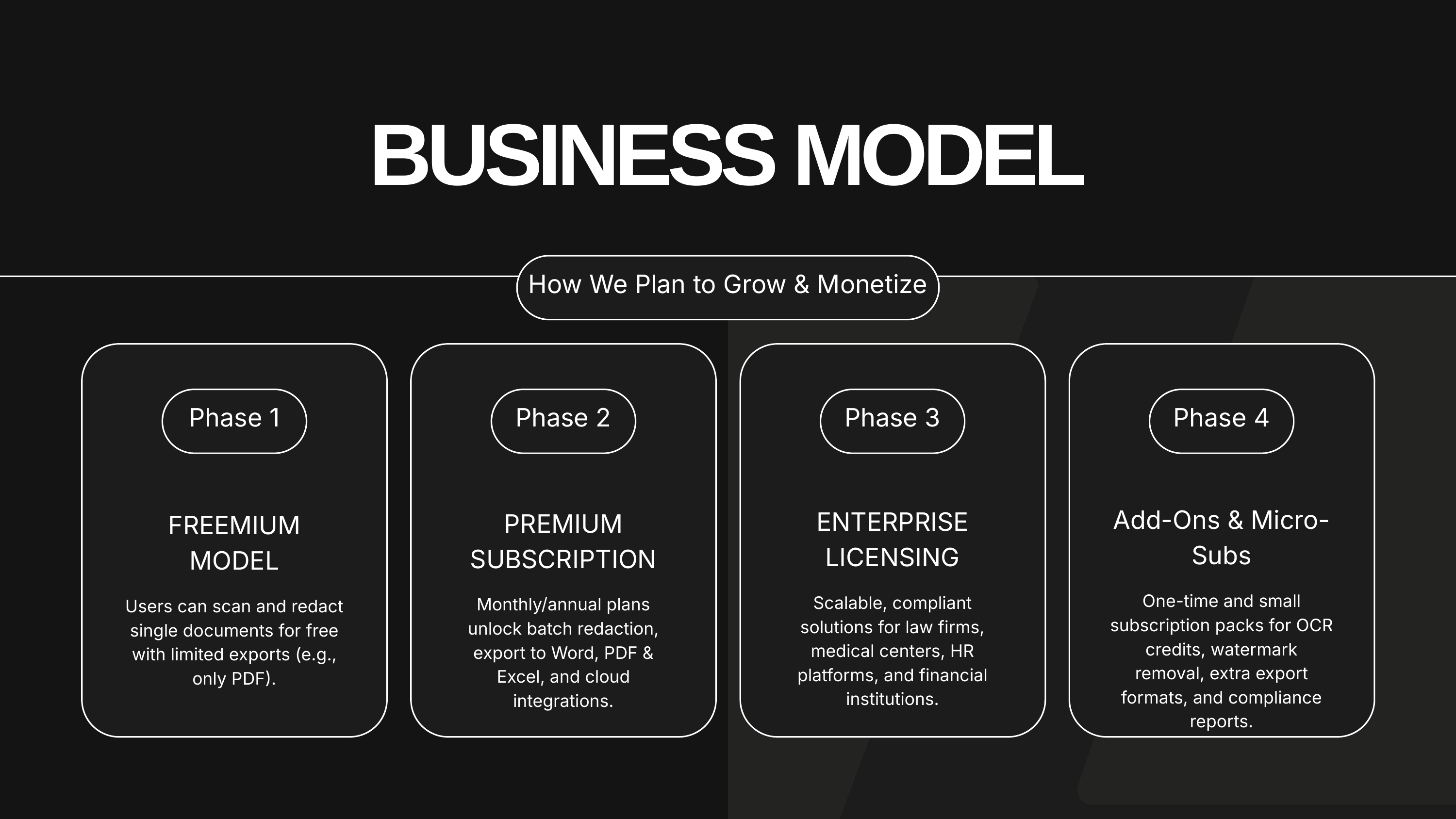

BUSINESS MODEL

How We Plan to Grow & Monetize

Phase 1

Phase 2

Phase 3

Phase 4
Add-Ons & Micro-Subs
ENTERPRISE LICENSING
PREMIUM SUBSCRIPTION
FREEMIUM MODEL
One-time and small subscription packs for OCR credits, watermark removal, extra export formats, and compliance reports.
Scalable, compliant solutions for law firms, medical centers, HR platforms, and financial institutions.
Monthly/annual plans unlock batch redaction, export to Word, PDF & Excel, and cloud integrations.
Users can scan and redact single documents for free with limited exports (e.g., only PDF).